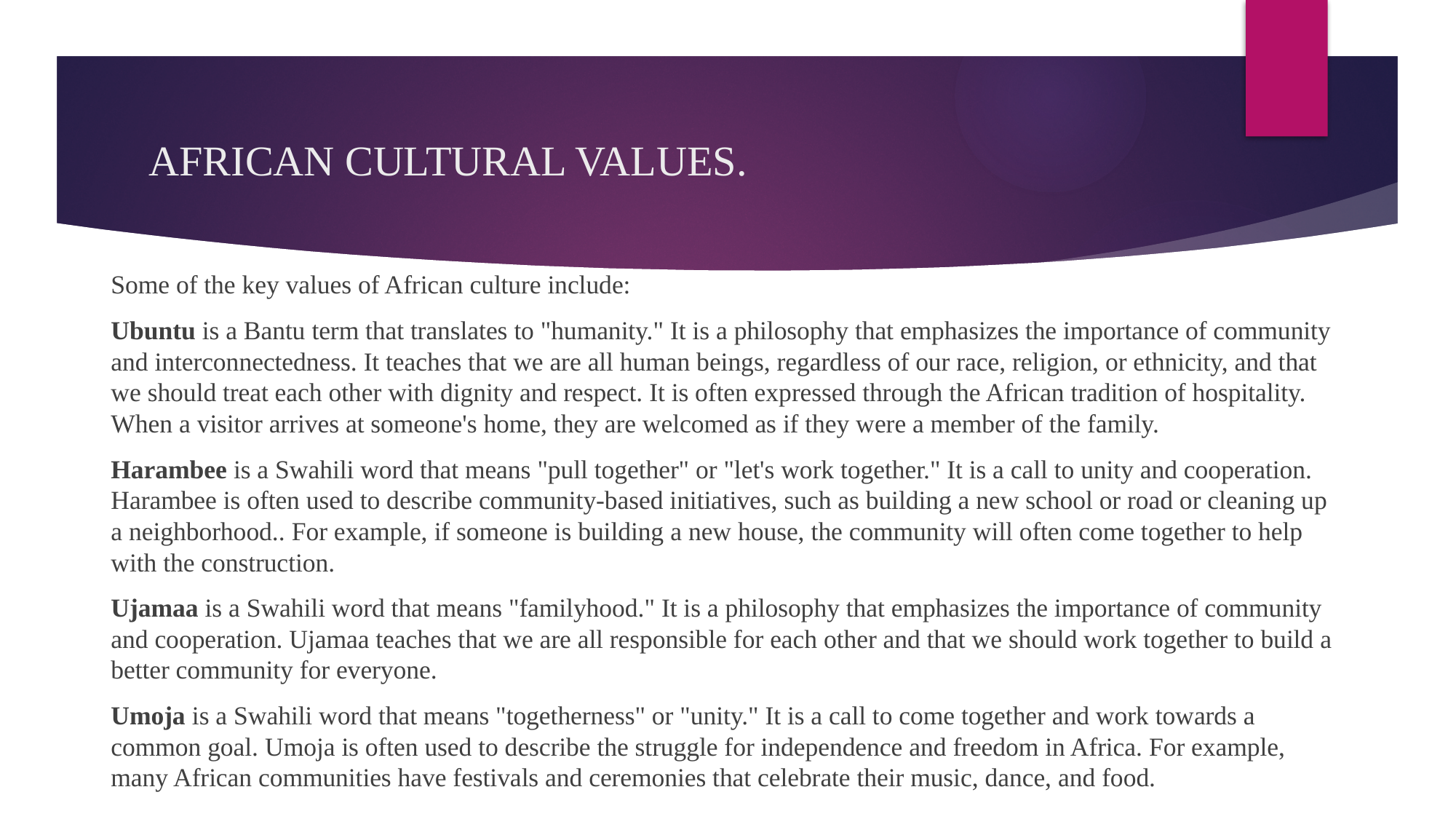

# AFRICAN CULTURAL VALUES.
Some of the key values of African culture include:
Ubuntu is a Bantu term that translates to "humanity." It is a philosophy that emphasizes the importance of community and interconnectedness. It teaches that we are all human beings, regardless of our race, religion, or ethnicity, and that we should treat each other with dignity and respect. It is often expressed through the African tradition of hospitality. When a visitor arrives at someone's home, they are welcomed as if they were a member of the family.
Harambee is a Swahili word that means "pull together" or "let's work together." It is a call to unity and cooperation. Harambee is often used to describe community-based initiatives, such as building a new school or road or cleaning up a neighborhood.. For example, if someone is building a new house, the community will often come together to help with the construction.
Ujamaa is a Swahili word that means "familyhood." It is a philosophy that emphasizes the importance of community and cooperation. Ujamaa teaches that we are all responsible for each other and that we should work together to build a better community for everyone.
Umoja is a Swahili word that means "togetherness" or "unity." It is a call to come together and work towards a common goal. Umoja is often used to describe the struggle for independence and freedom in Africa. For example, many African communities have festivals and ceremonies that celebrate their music, dance, and food.